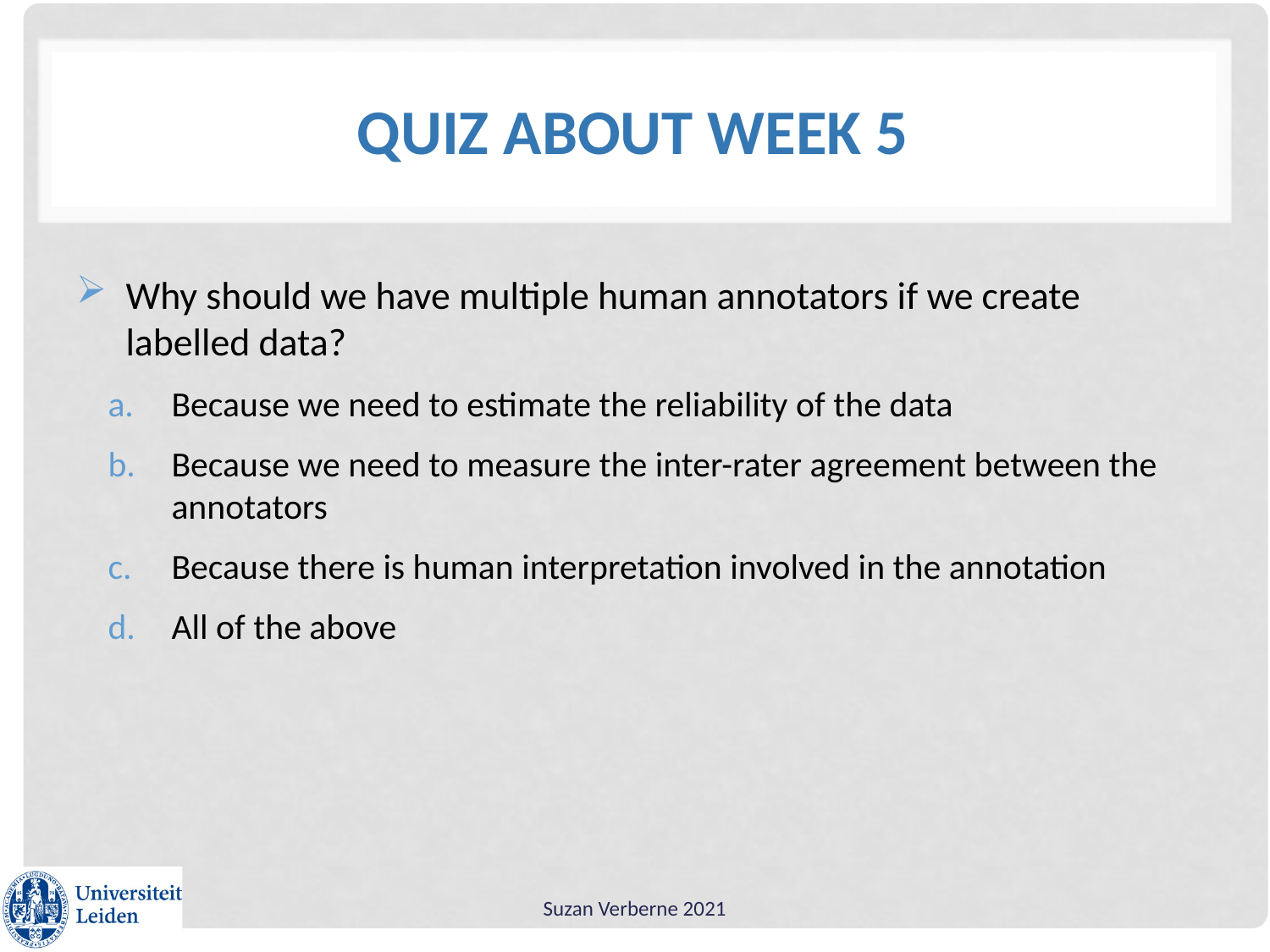

# Quiz about week 5
Why should we have multiple human annotators if we create labelled data?
Because we need to estimate the reliability of the data
Because we need to measure the inter-rater agreement between the annotators
Because there is human interpretation involved in the annotation
All of the above
Suzan Verberne 2021